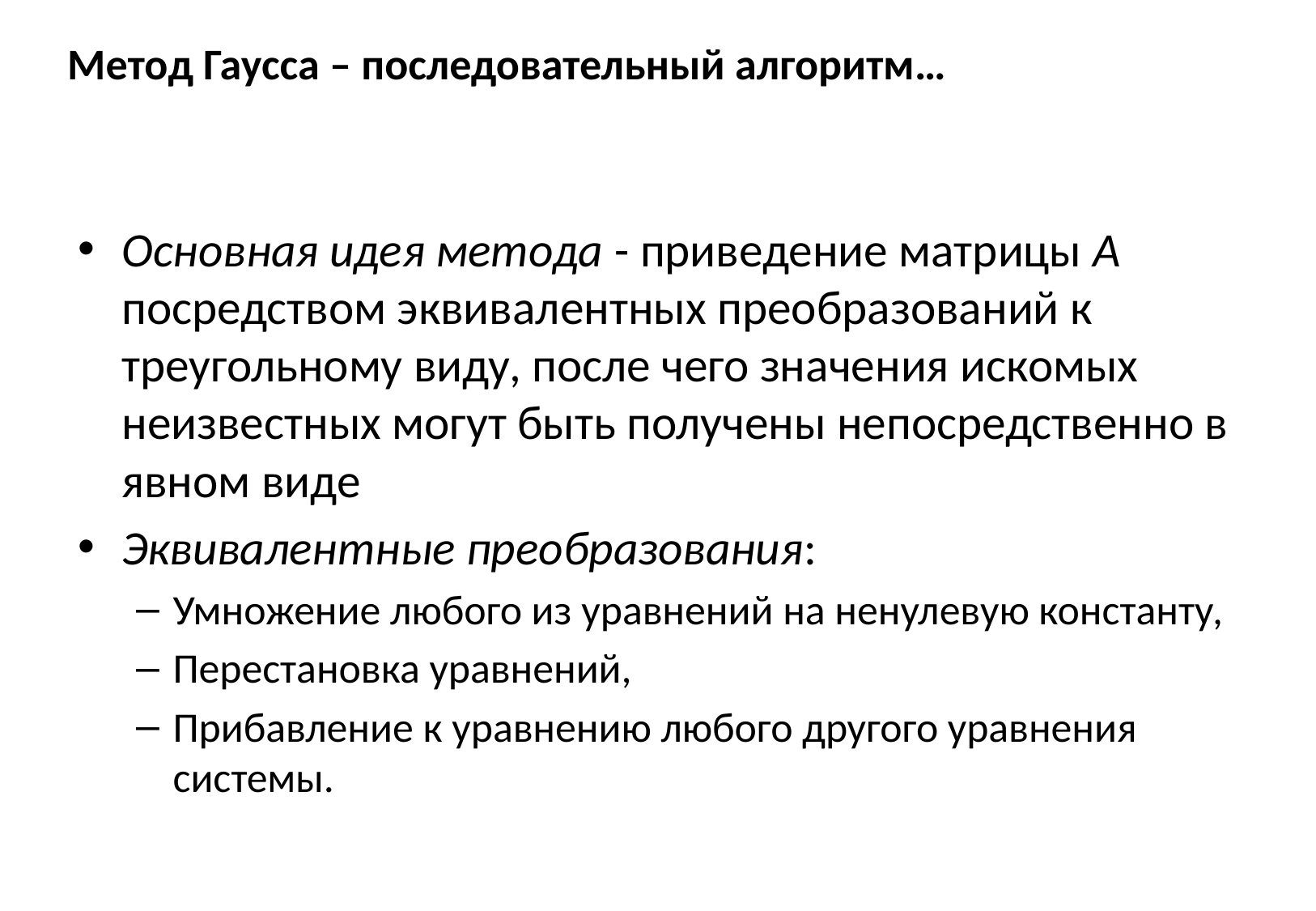

# Метод Гаусса – последовательный алгоритм…
Основная идея метода - приведение матрицы А посредством эквивалентных преобразований к треугольному виду, после чего значения искомых неизвестных могут быть получены непосредственно в явном виде
Эквивалентные преобразования:
Умножение любого из уравнений на ненулевую константу,
Перестановка уравнений,
Прибавление к уравнению любого другого уравнения системы.